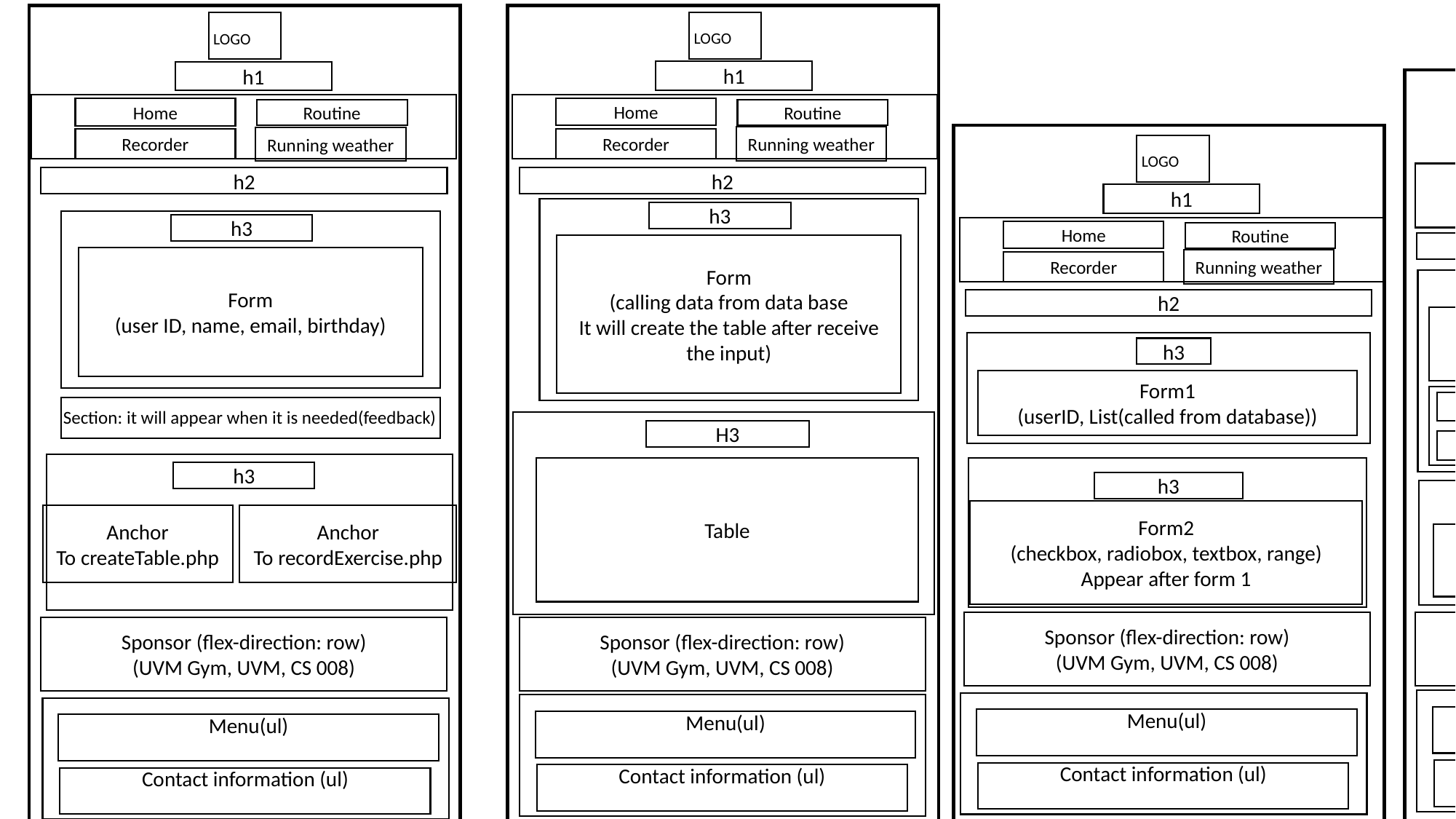

LOGO
LOGO
h1
h1

LOGO

Home
Home
Routine
Routine

Running weather
Running weather
Recorder
Recorder
h1

LOGO

Home
h2
h2
Routine
h1
Running weather
Recorder

h3

h3

Home
Routine
h2
Form
(calling data from data base
It will create the table after receive the input)
Form
(user ID, name, email, birthday)
Running weather
Recorder

h3
h2
Form
(userID, List(called from database))

h3
Form1
(userID, List(called from database))
Img

Section: it will appear when it is needed(feedback)

H3
API Info

Table

h3
h3

h3
Form2
(checkbox, radiobox, textbox, range)
Appear after form 1
Anchor
To createTable.php
Anchor
To recordExercise.php
Analysis
Sponsor (flex-direction: row)
(UVM Gym, UVM, CS 008)
Sponsor (flex-direction: row)
(UVM Gym, UVM, CS 008)
Sponsor (flex-direction: row)
(UVM Gym, UVM, CS 008)
Sponsor (flex-direction: row)
(UVM Gym, UVM, CS 008)

Menu(ul)

Menu(ul)

Menu(ul)

Menu(ul)

Contact information (ul)

Contact information (ul)

Contact information (ul)

Contact information (ul)